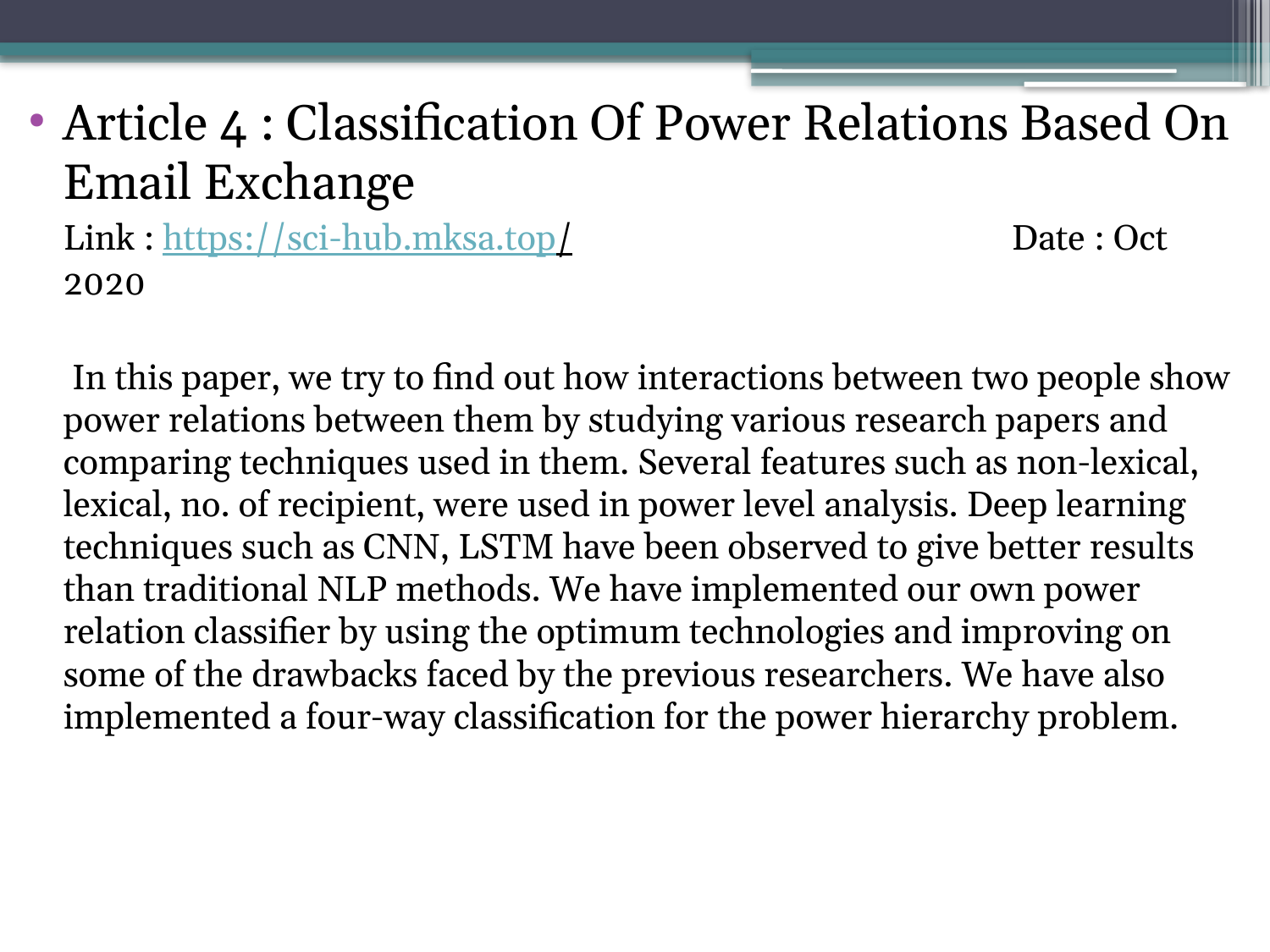

Article 4 : Classification Of Power Relations Based On Email Exchange
	Link : https://sci-hub.mksa.top/			       Date : Oct 2020

	 In this paper, we try to find out how interactions between two people show power relations between them by studying various research papers and comparing techniques used in them. Several features such as non-lexical, lexical, no. of recipient, were used in power level analysis. Deep learning techniques such as CNN, LSTM have been observed to give better results than traditional NLP methods. We have implemented our own power relation classifier by using the optimum technologies and improving on some of the drawbacks faced by the previous researchers. We have also implemented a four-way classification for the power hierarchy problem.